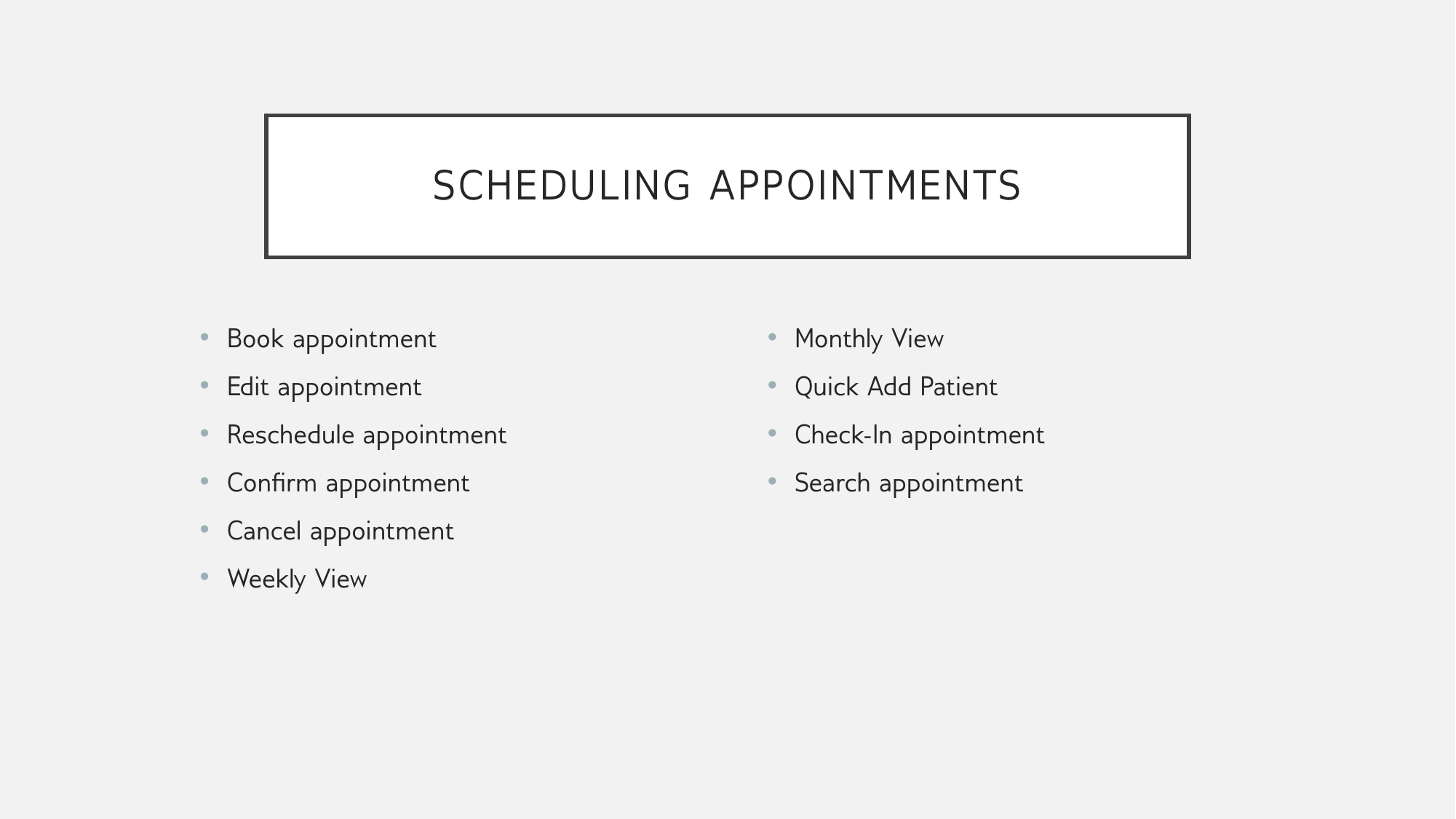

# Scheduling Appointments
Book appointment
Edit appointment
Reschedule appointment
Confirm appointment
Cancel appointment
Weekly View
Monthly View
Quick Add Patient
Check-In appointment
Search appointment